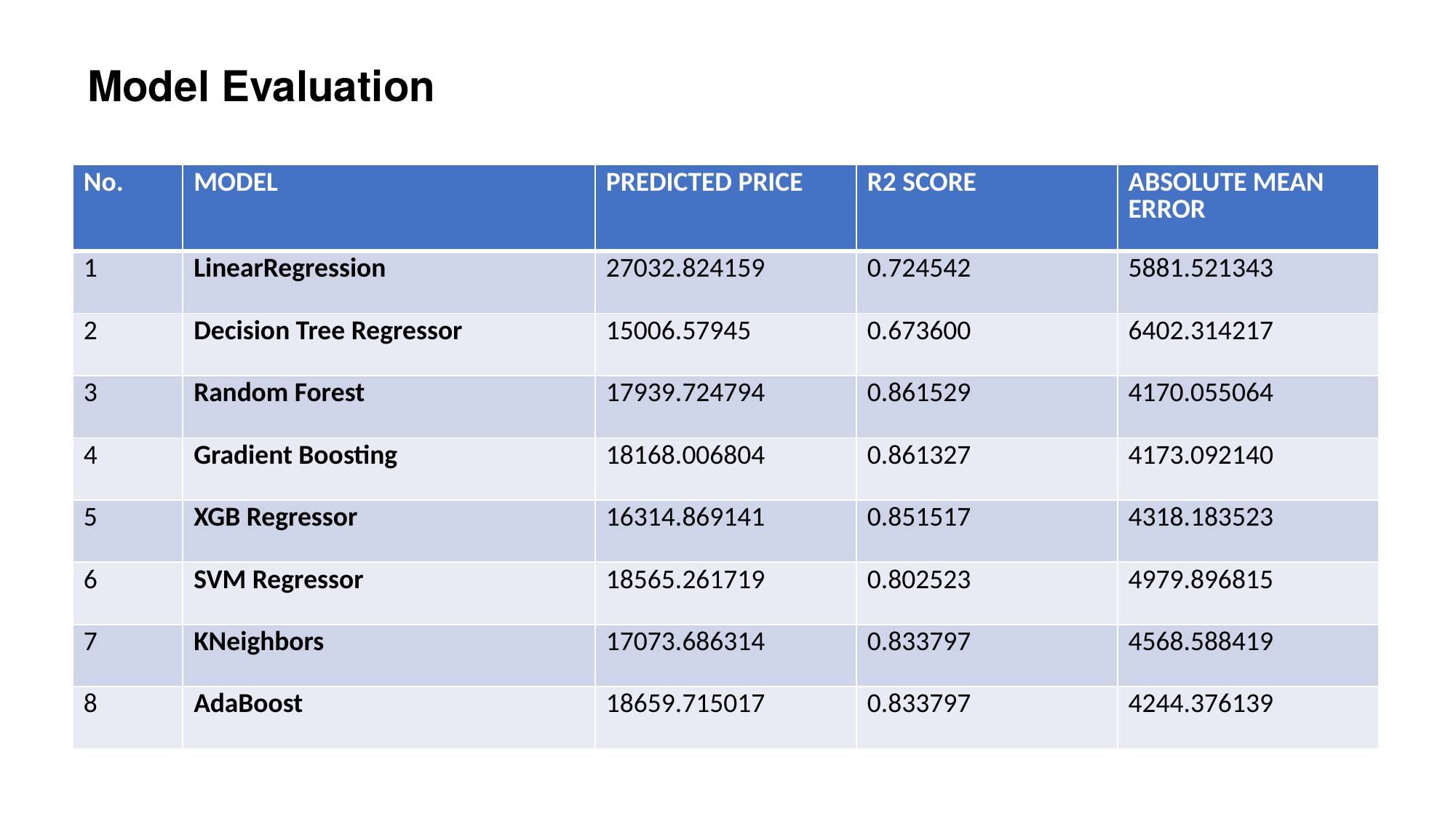

Model Evaluation
| No. | MODEL | PREDICTED PRICE | R2 SCORE | ABSOLUTE MEAN ERROR |
| --- | --- | --- | --- | --- |
| 1 | LinearRegression | 27032.824159 | 0.724542 | 5881.521343 |
| 2 | Decision Tree Regressor | 15006.57945 | 0.673600 | 6402.314217 |
| 3 | Random Forest | 17939.724794 | 0.861529 | 4170.055064 |
| 4 | Gradient Boosting | 18168.006804 | 0.861327 | 4173.092140 |
| 5 | XGB Regressor | 16314.869141 | 0.851517 | 4318.183523 |
| 6 | SVM Regressor | 18565.261719 | 0.802523 | 4979.896815 |
| 7 | KNeighbors | 17073.686314 | 0.833797 | 4568.588419 |
| 8 | AdaBoost | 18659.715017 | 0.833797 | 4244.376139 |